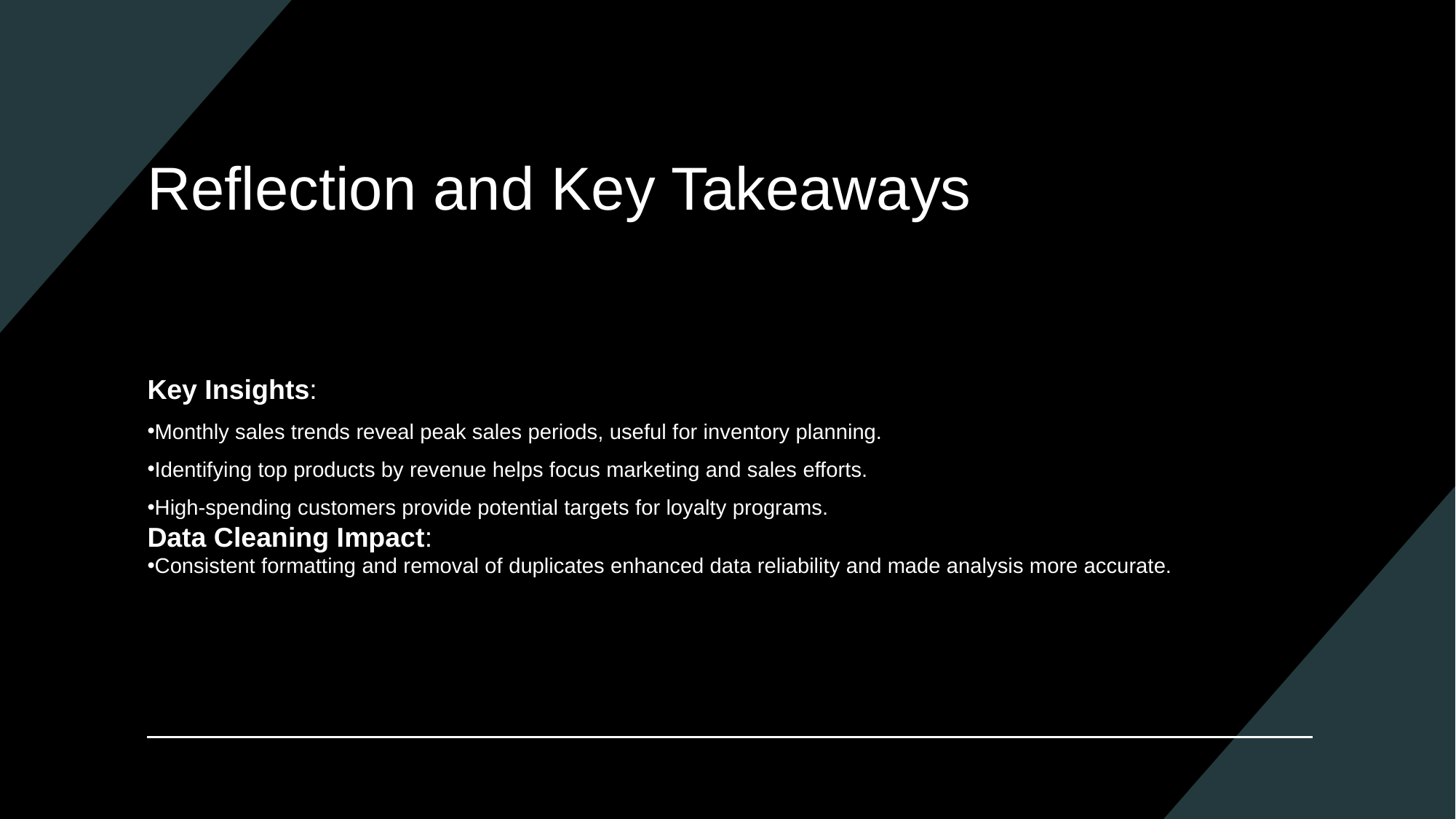

# Reflection and Key Takeaways
Key Insights:
Monthly sales trends reveal peak sales periods, useful for inventory planning.
Identifying top products by revenue helps focus marketing and sales efforts.
High-spending customers provide potential targets for loyalty programs.
Data Cleaning Impact:
Consistent formatting and removal of duplicates enhanced data reliability and made analysis more accurate.